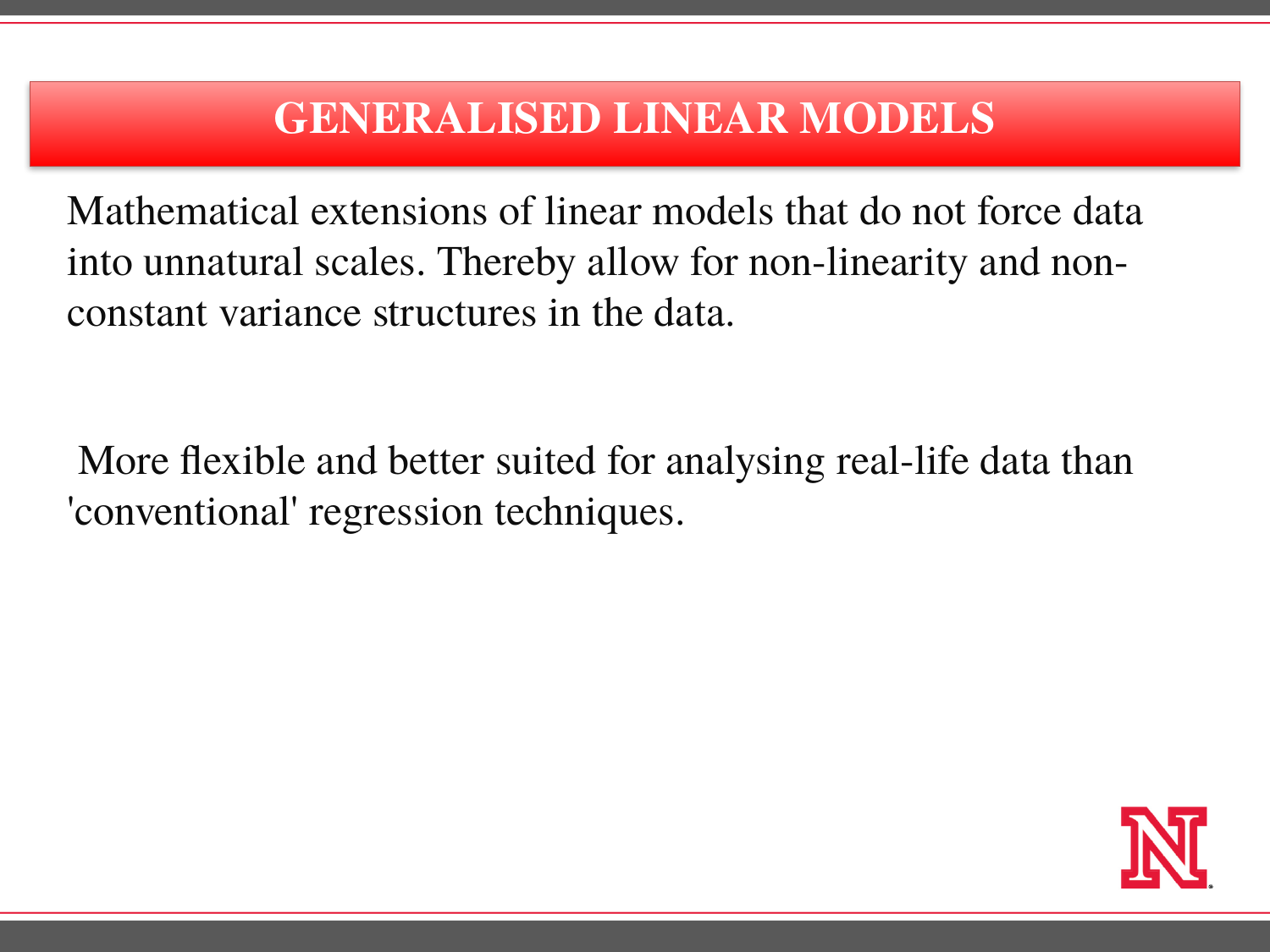

# GENERALISED LINEAR MODELS
Mathematical extensions of linear models that do not force data into unnatural scales. Thereby allow for non-linearity and non-constant variance structures in the data.

 More flexible and better suited for analysing real-life data than 'conventional' regression techniques.